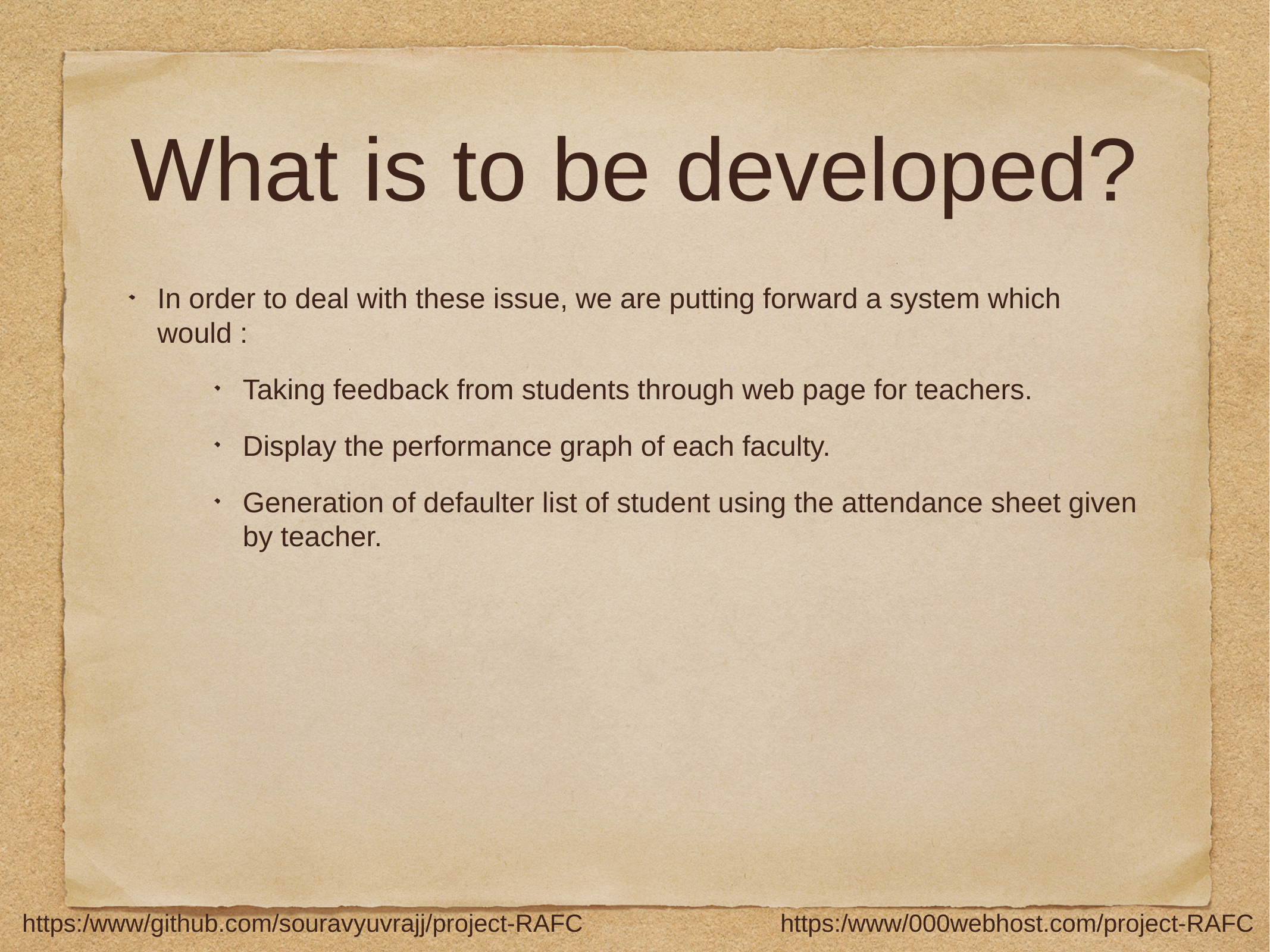

# What is to be developed?
In order to deal with these issue, we are putting forward a system which would :
Taking feedback from students through web page for teachers.
Display the performance graph of each faculty.
Generation of defaulter list of student using the attendance sheet given by teacher.
https:/www/github.com/souravyuvrajj/project-RAFC
https:/www/000webhost.com/project-RAFC